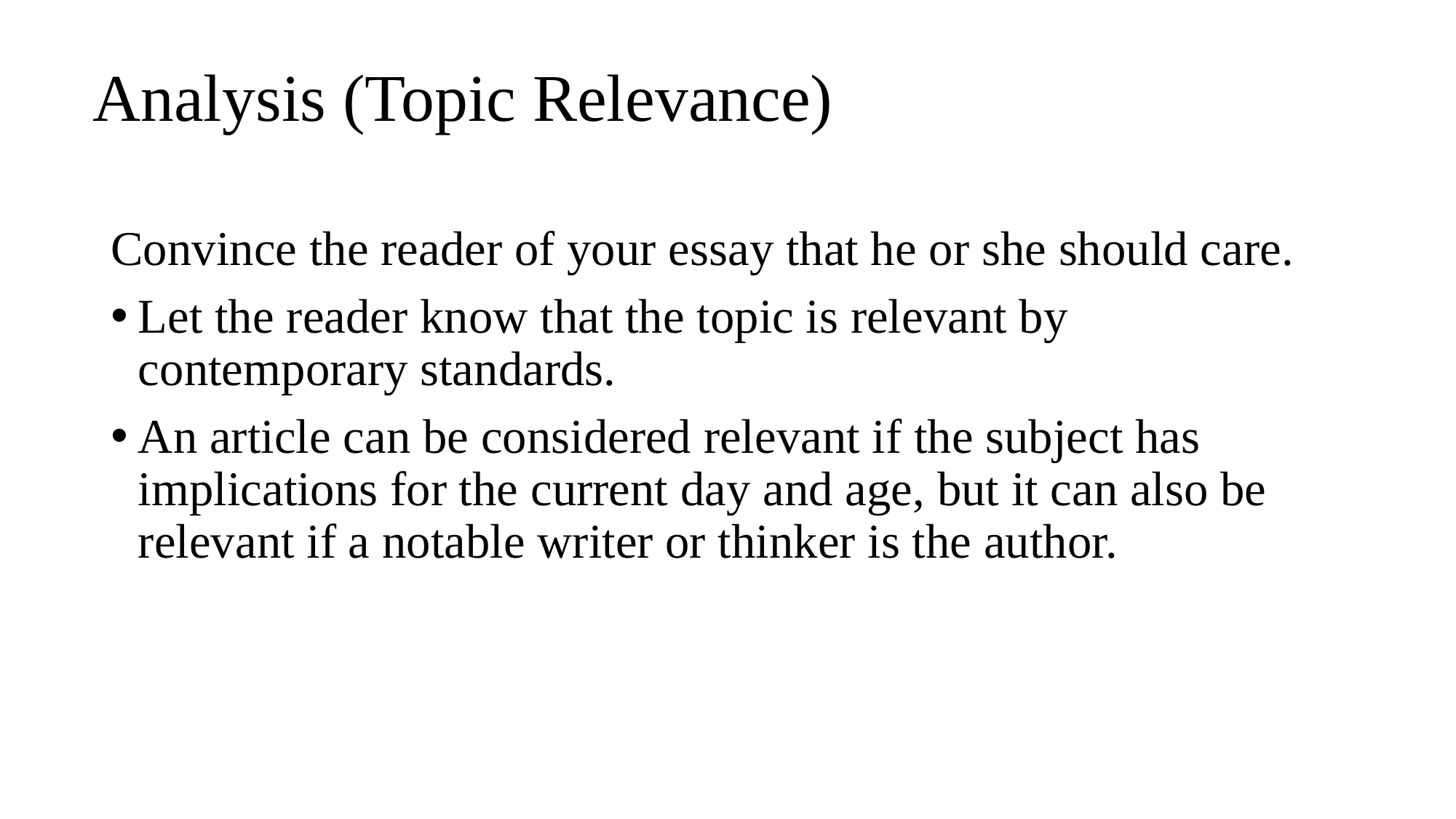

# Analysis (Topic Relevance)
Convince the reader of your essay that he or she should care.
Let the reader know that the topic is relevant by contemporary standards.
An article can be considered relevant if the subject has implications for the current day and age, but it can also be relevant if a notable writer or thinker is the author.